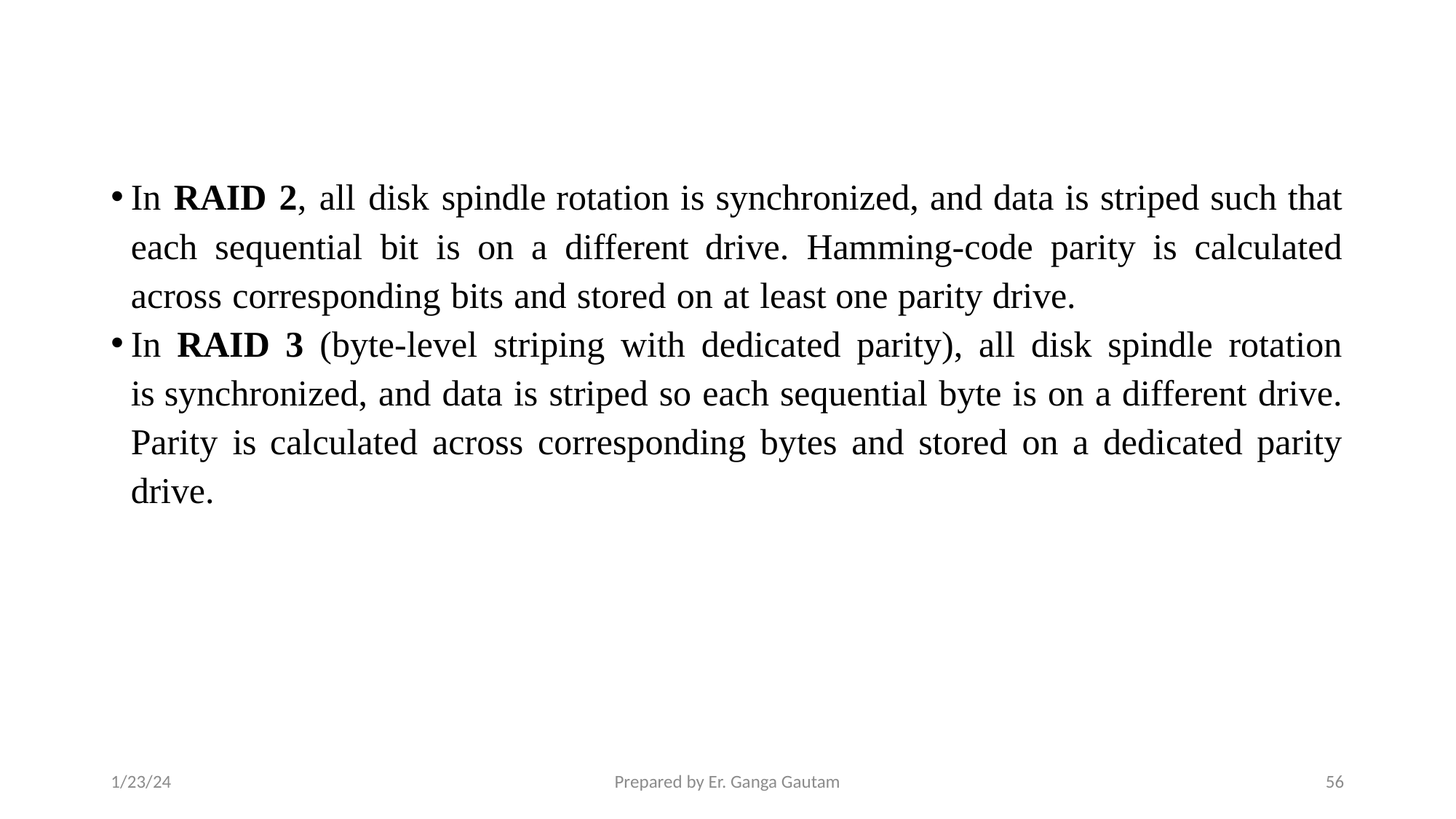

In RAID 2, all disk spindle rotation is synchronized, and data is striped such that each sequential bit is on a different drive. Hamming-code parity is calculated across corresponding bits and stored on at least one parity drive.
In RAID 3 (byte-level striping with dedicated parity), all disk spindle rotation is synchronized, and data is striped so each sequential byte is on a different drive. Parity is calculated across corresponding bytes and stored on a dedicated parity drive.

1/23/24
Prepared by Er. Ganga Gautam
56